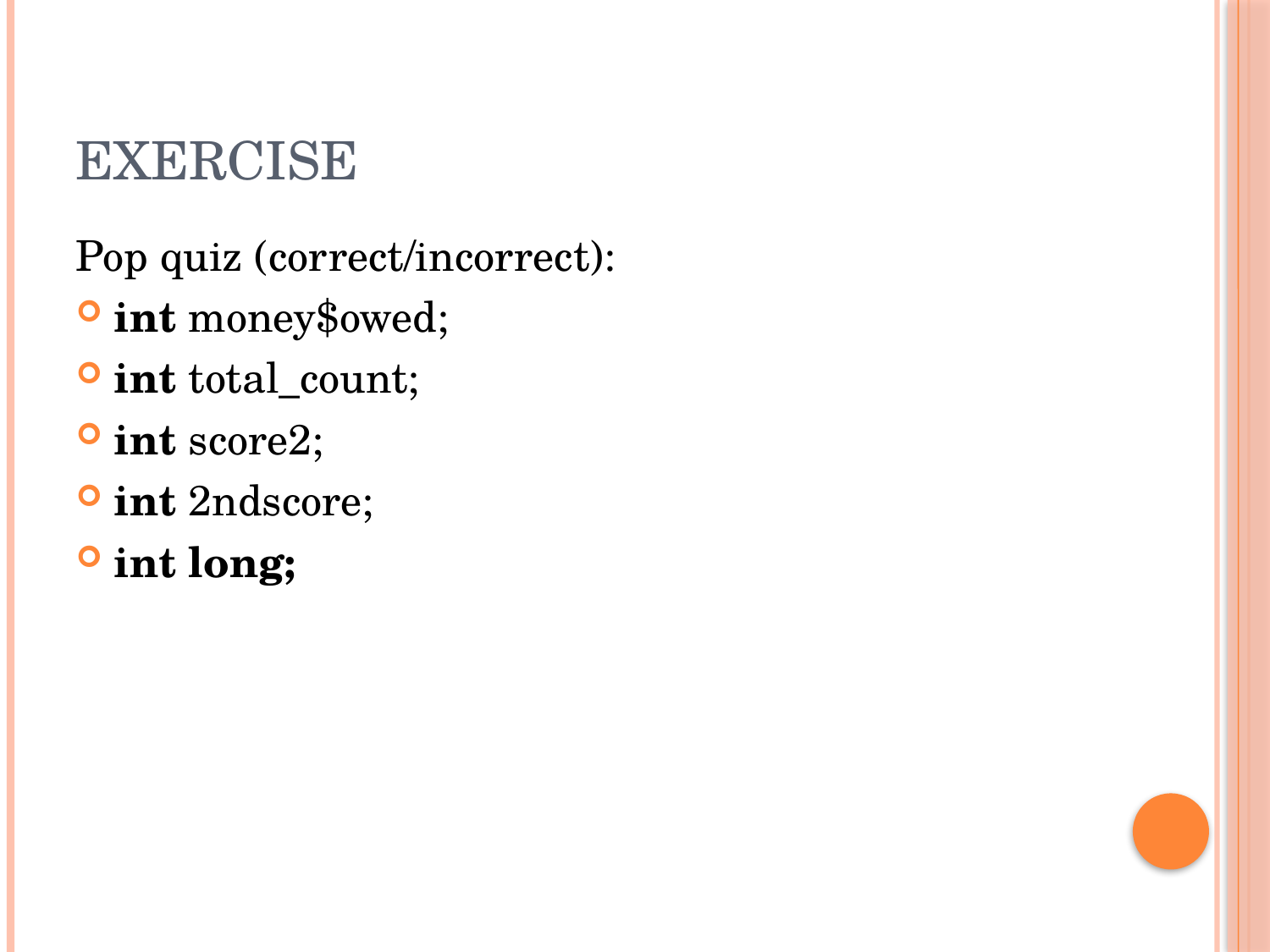

# Exercise
Pop quiz (correct/incorrect):
int money$owed;
int total_count;
int score2;
int 2ndscore;
int long;